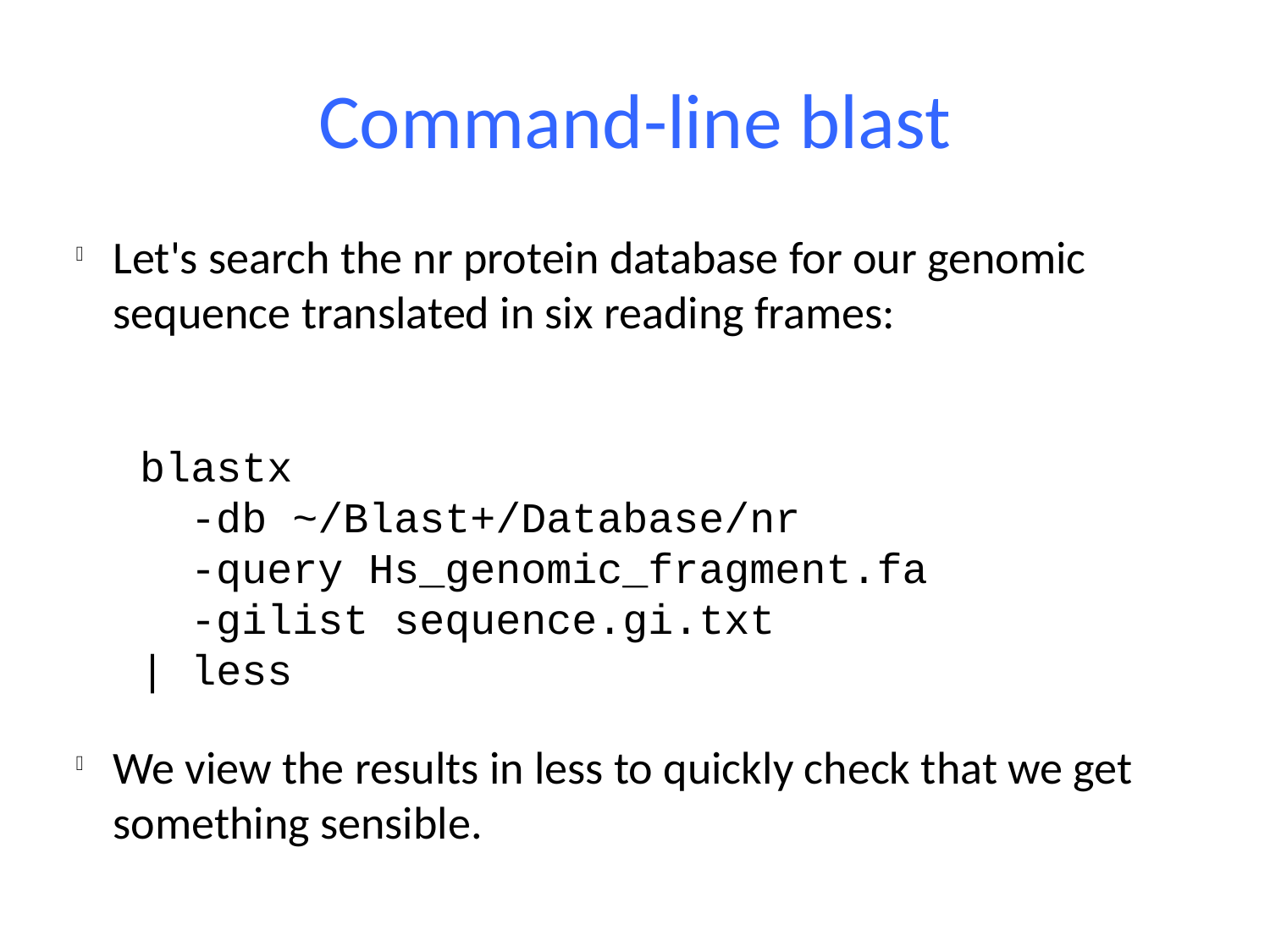

Command-line blast
Let's search the nr protein database for our genomic sequence translated in six reading frames:
blastx
  -db ~/Blast+/Database/nr
  -query Hs_genomic_fragment.fa
  -gilist sequence.gi.txt
| less
We view the results in less to quickly check that we get something sensible.